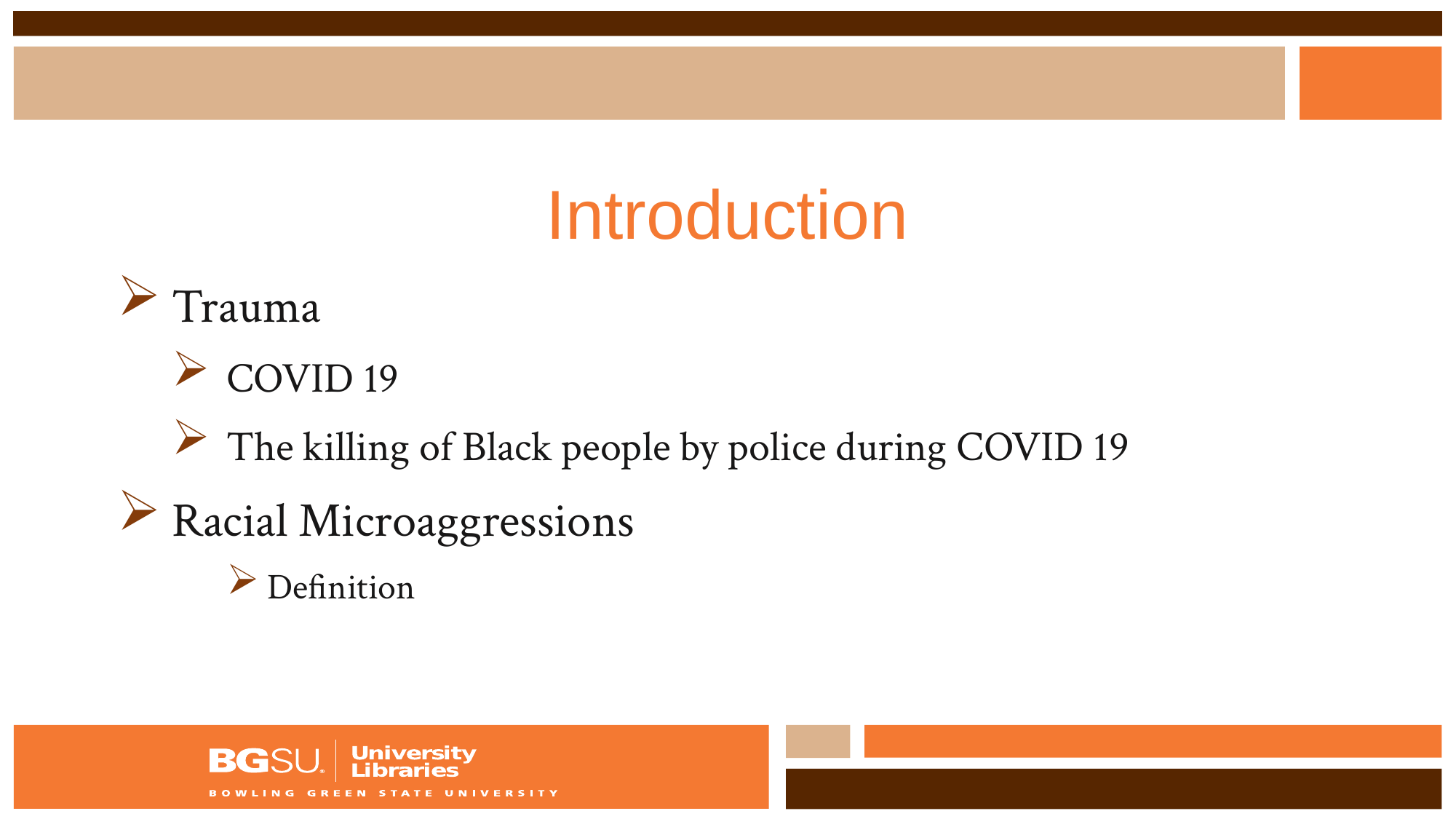

# Introduction
Trauma
COVID 19
The killing of Black people by police during COVID 19
Racial Microaggressions
Definition